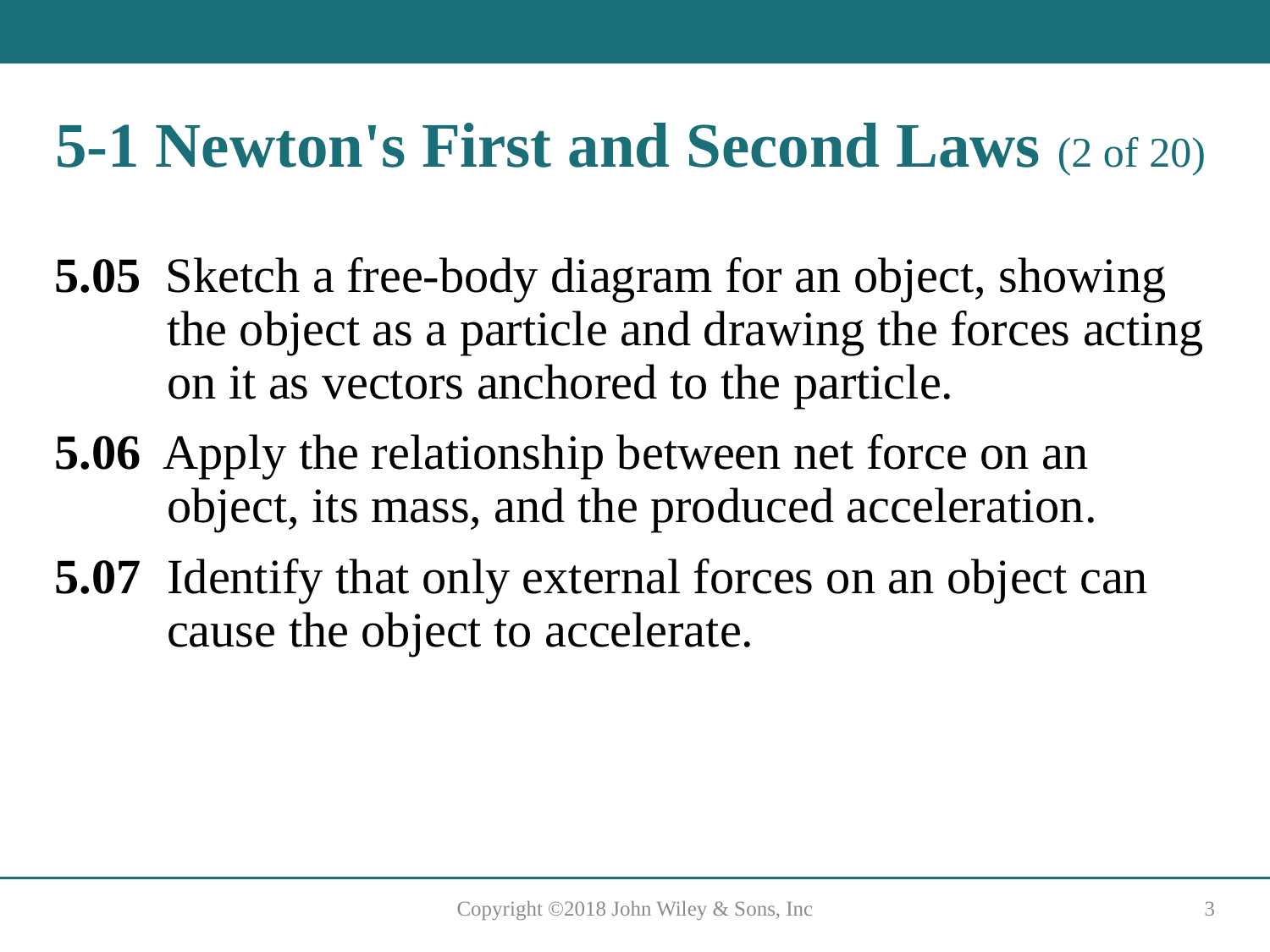

# 5-1 Newton's First and Second Laws (2 of 20)
5.05  Sketch a free-body diagram for an object, showing the object as a particle and drawing the forces acting on it as vectors anchored to the particle.
5.06  Apply the relationship between net force on an object, its mass, and the produced acceleration.
5.07 	Identify that only external forces on an object can cause the object to accelerate.
Copyright ©2018 John Wiley & Sons, Inc
3